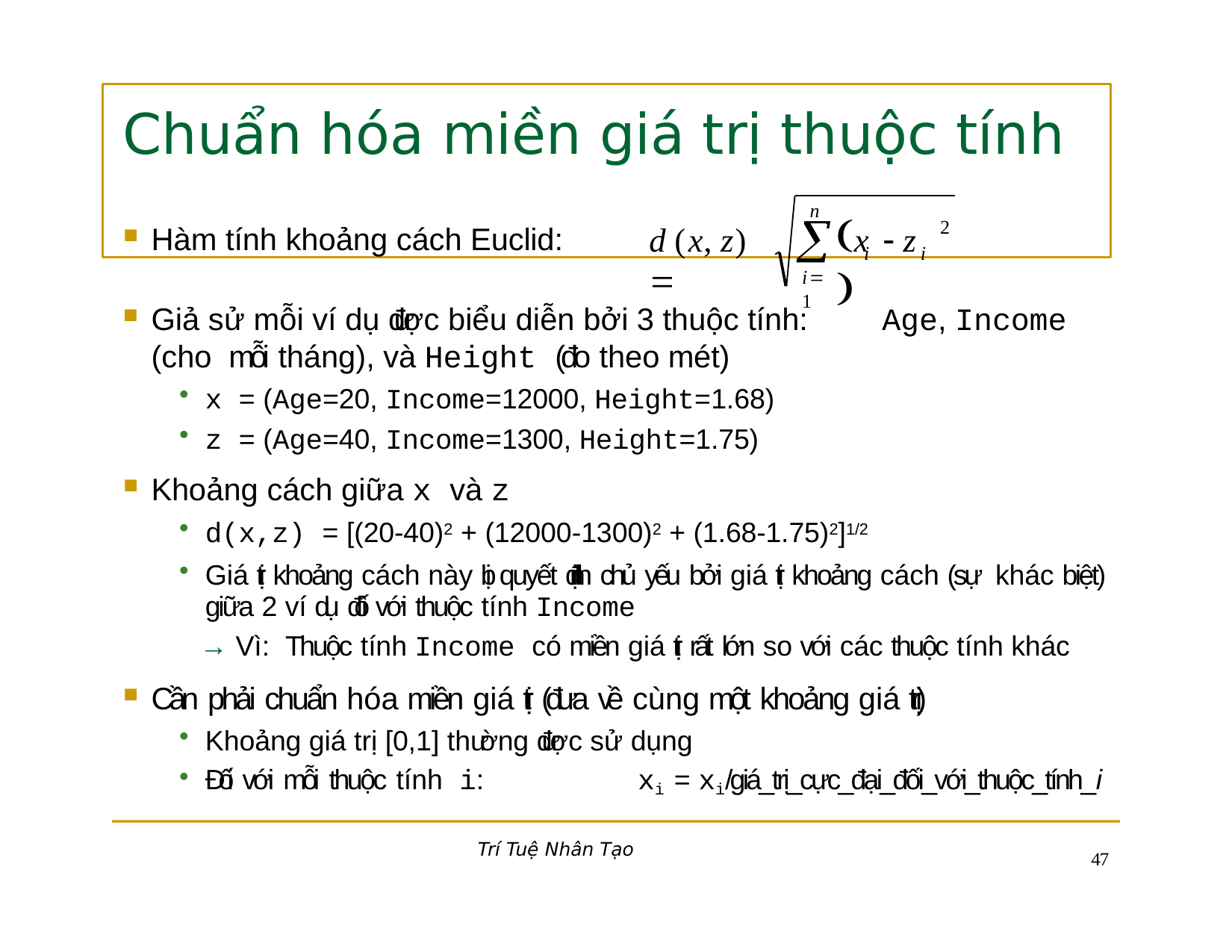

# Chuẩn hóa miền giá trị thuộc tính

n
(x − z )
∑
2
d (x, z) =
Hàm tính khoảng cách Euclid:
i	i
i=1
Giả sử mỗi ví dụ được biểu diễn bởi 3 thuộc tính:	Age, Income (cho  mỗi tháng), và Height (đo theo mét)
x = (Age=20, Income=12000, Height=1.68)
z = (Age=40, Income=1300, Height=1.75)
Khoảng cách giữa x và z
d(x,z) = [(20-40)2 + (12000-1300)2 + (1.68-1.75)2]1/2
Giá trị khoảng cách này bị quyết định chủ yếu bởi giá trị khoảng cách (sự  khác biệt) giữa 2 ví dụ đối với thuộc tính Income
→ Vì: Thuộc tính Income có miền giá trị rất lớn so với các thuộc tính khác
Cần phải chuẩn hóa miền giá trị (đưa về cùng một khoảng giá trị)
Khoảng giá trị [0,1] thường được sử dụng
Đối với mỗi thuộc tính i:	xi = xi/giá_trị_cực_đại_đối_với_thuộc_tính_i

Trí Tuệ Nhân Tạo
47